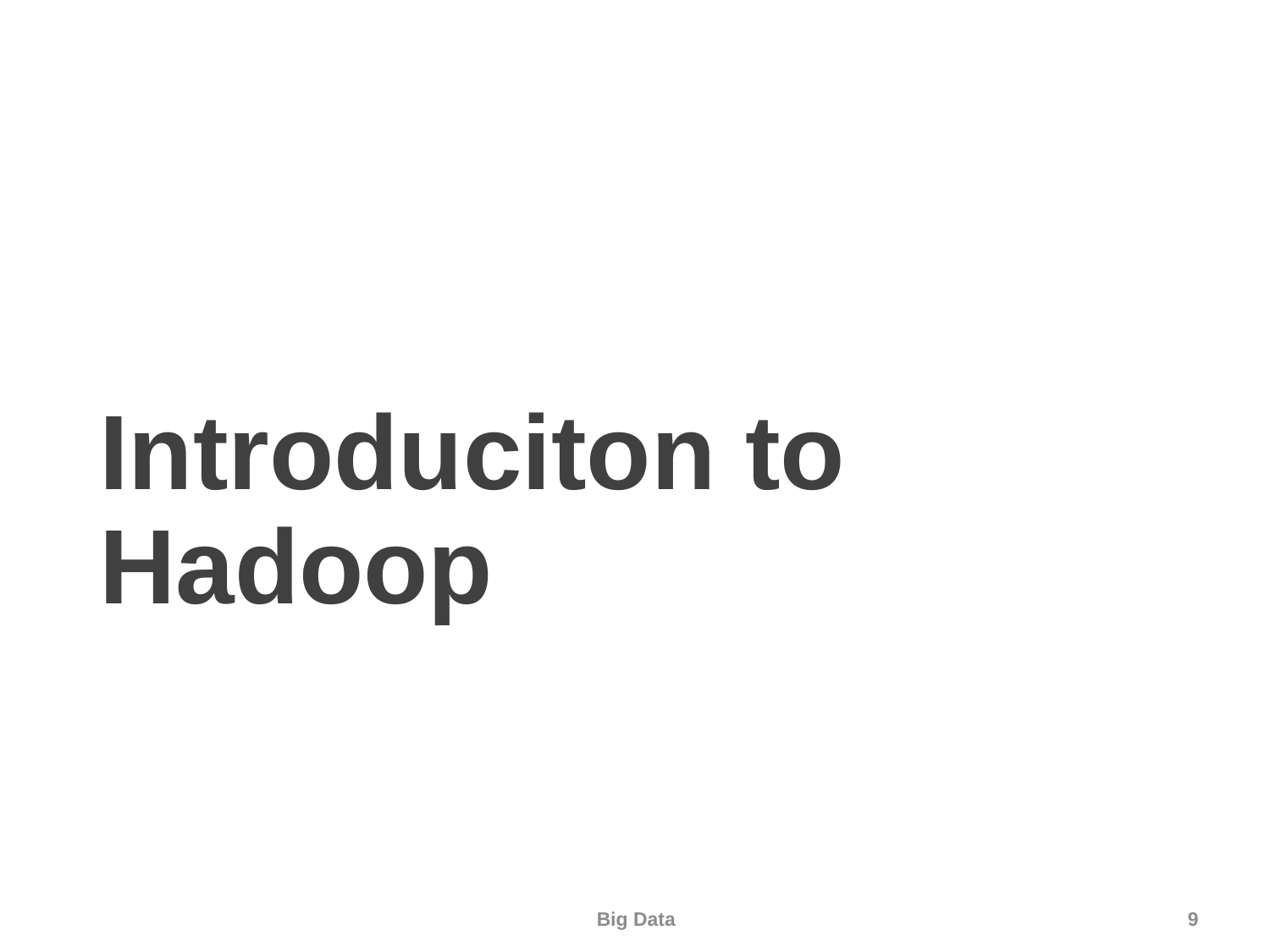

# Introduciton to Hadoop

Big Data
9